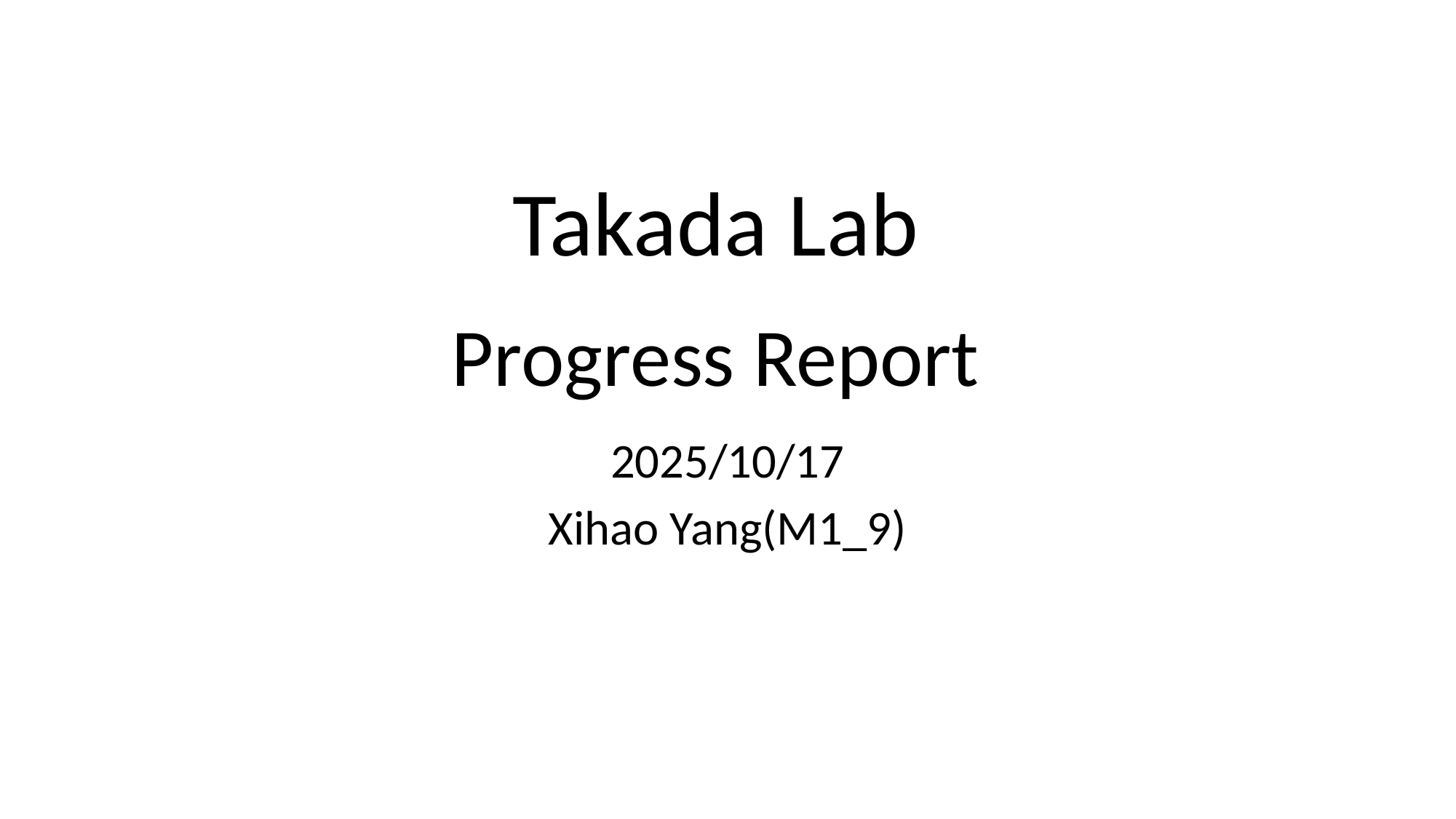

# Takada Lab
Progress Report
2025/10/17
Xihao Yang(M1_9)